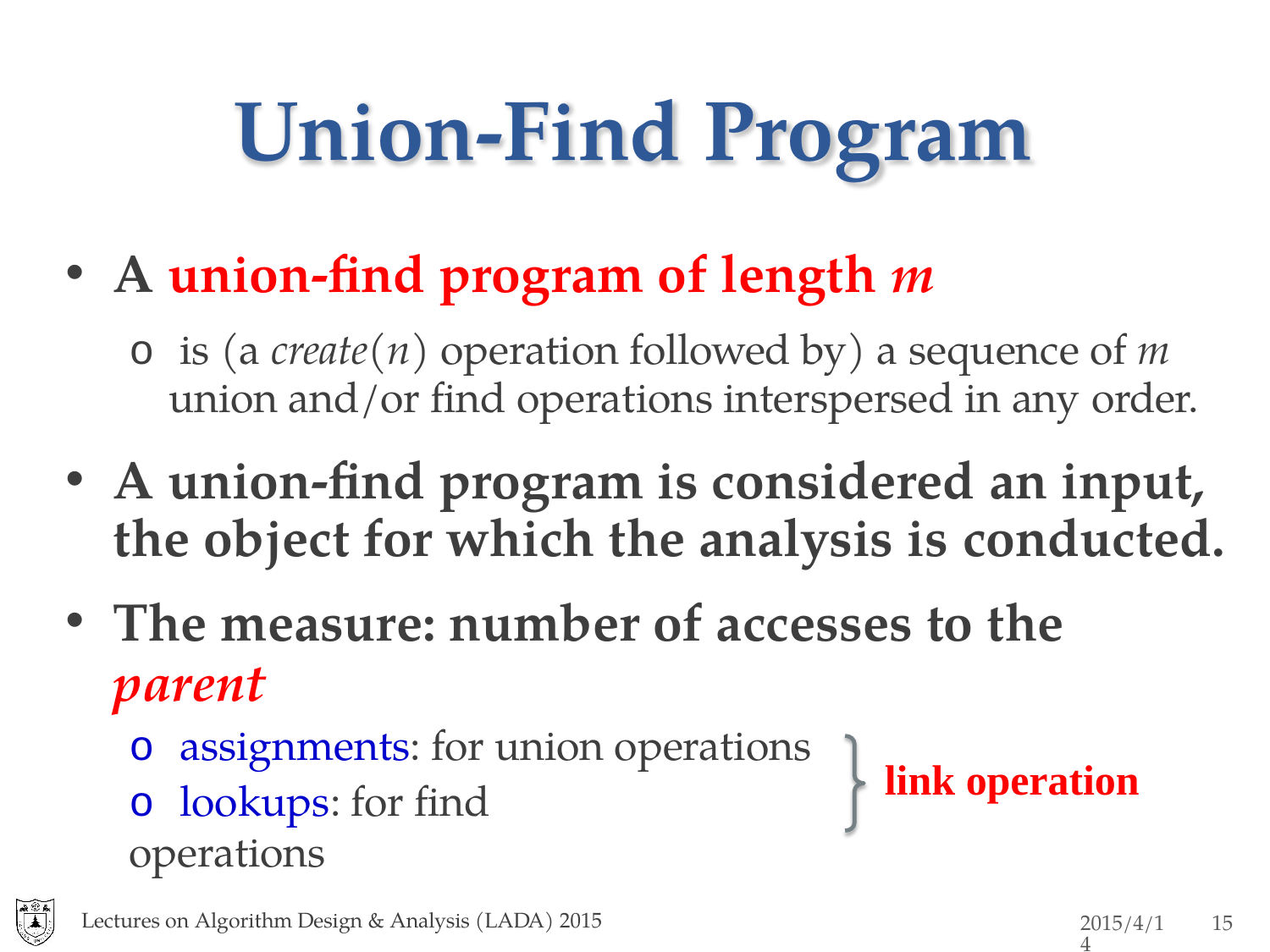

# Union-Find Program
A union-find program of length m
o is (a create(n) operation followed by) a sequence of m
union and/or find operations interspersed in any order.
A union-find program is considered an input,  the object for which the analysis is conducted.
The measure: number of accesses to the
parent
o assignments: for union operations

link operation
o lookups: for find operations
Lectures on Algorithm Design & Analysis (LADA) 2015
15
2015/4/14